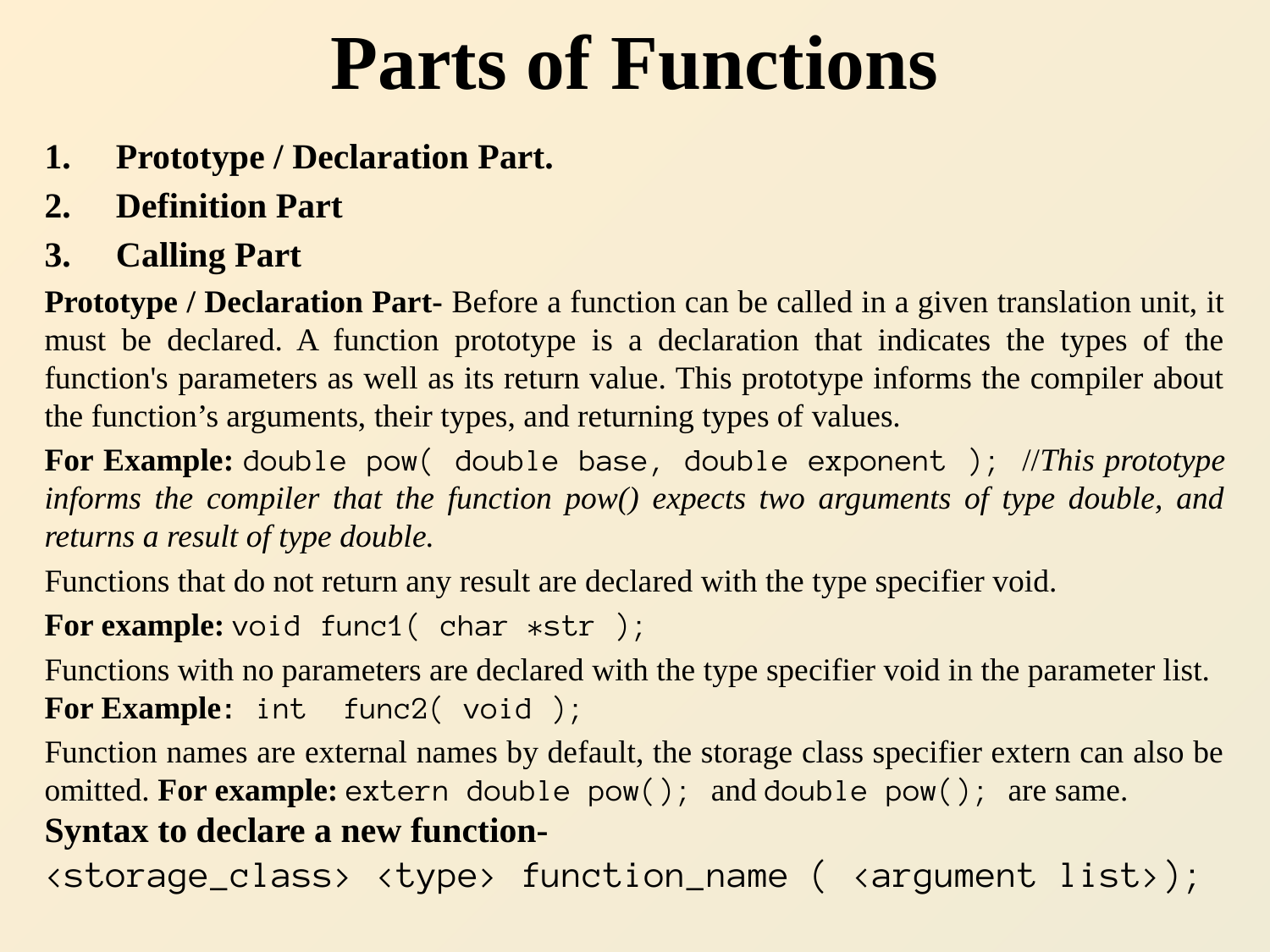

# Parts of Functions
Prototype / Declaration Part.
Definition Part
Calling Part
Prototype / Declaration Part- Before a function can be called in a given translation unit, it must be declared. A function prototype is a declaration that indicates the types of the function's parameters as well as its return value. This prototype informs the compiler about the function’s arguments, their types, and returning types of values.
For Example: double pow( double base, double exponent ); //This prototype informs the compiler that the function pow() expects two arguments of type double, and returns a result of type double.
Functions that do not return any result are declared with the type specifier void.
For example: void func1( char *str );
Functions with no parameters are declared with the type specifier void in the parameter list. For Example: int  func2( void );
Function names are external names by default, the storage class specifier extern can also be omitted. For example: extern double pow(); and double pow(); are same.
Syntax to declare a new function-
<storage_class> <type> function_name ( <argument list>);